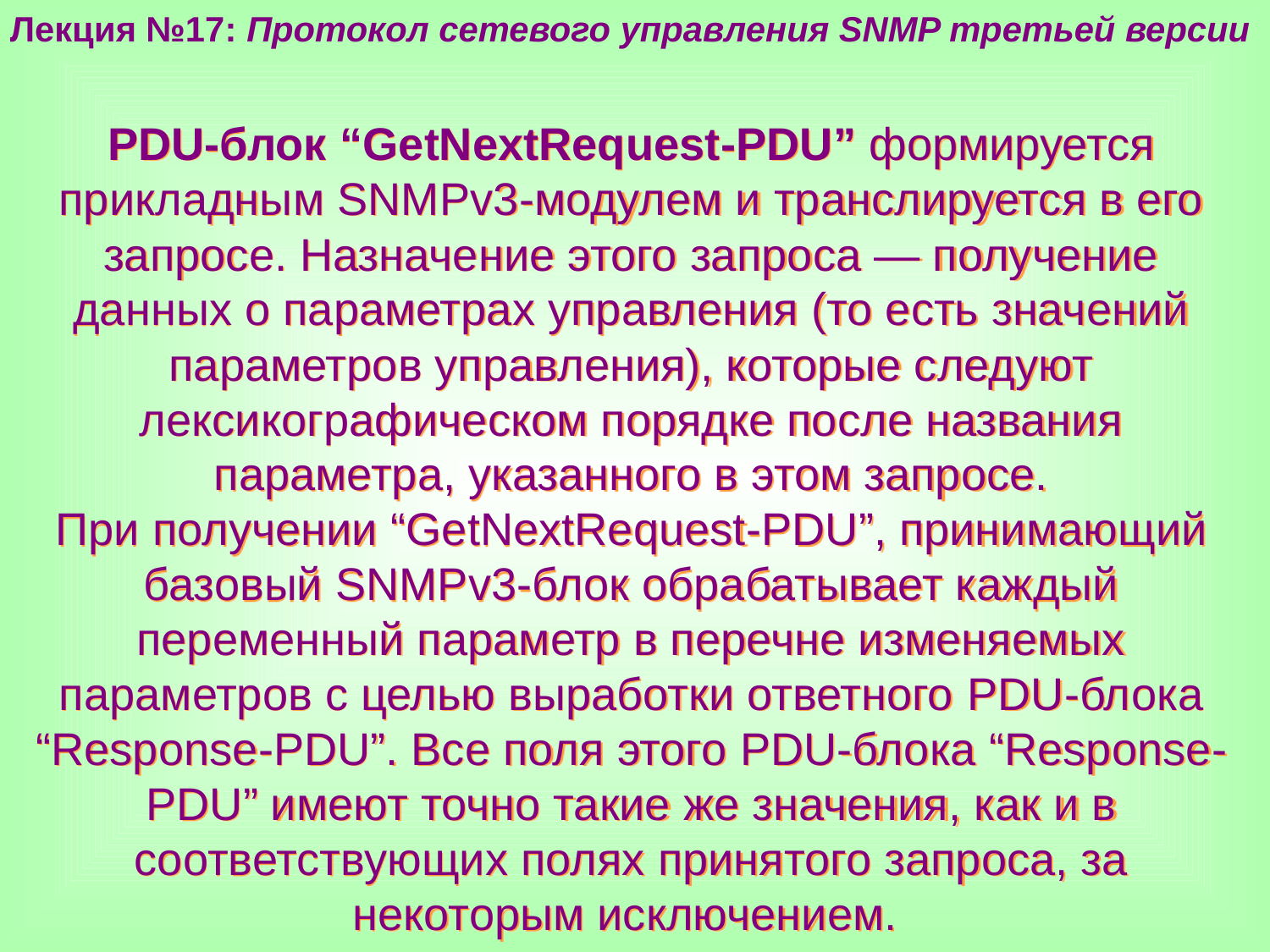

Лекция №17: Протокол сетевого управления SNMP третьей версии
PDU-блок “GetNextRequest-PDU” формируется прикладным SNMPv3-модулем и транслируется в его запросе. Назначение этого запроса — получение данных о параметрах управления (то есть значений параметров управления), которые следуют лексикографическом порядке после названия параметра, указанного в этом запросе.
При получении “GetNextRequest-PDU”, принимающий базовый SNMPv3-блок обрабатывает каждый переменный параметр в перечне изменяемых параметров с целью выработки ответного PDU-блока “Response-PDU”. Все поля этого PDU-блока “Response-PDU” имеют точно такие же значения, как и в соответствующих полях принятого запроса, за некоторым исключением.